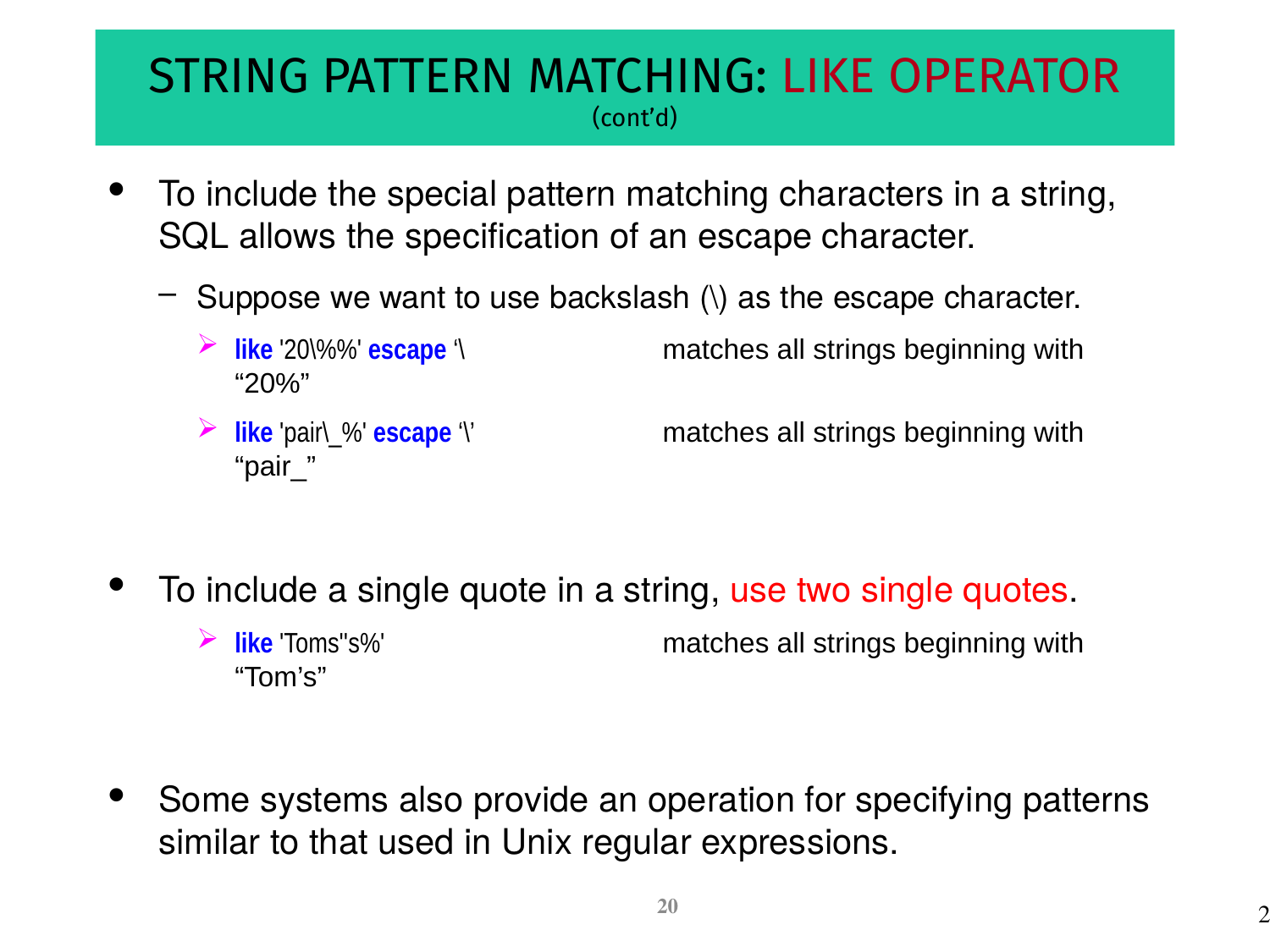

# STRING PATTERN MATCHING: LIKE OPERATOR (cont’d)
To include the special pattern matching characters in a string, SQL allows the specification of an escape character.
Suppose we want to use backslash (\) as the escape character.
like '20\%%' escape ‘\	matches all strings beginning with “20%”
like 'pair\_%' escape ‘\’	matches all strings beginning with “pair_”
To include a single quote in a string, use two single quotes.
like 'Toms''s%'	matches all strings beginning with “Tom’s”
Some systems also provide an operation for specifying patterns similar to that used in Unix regular expressions.
20